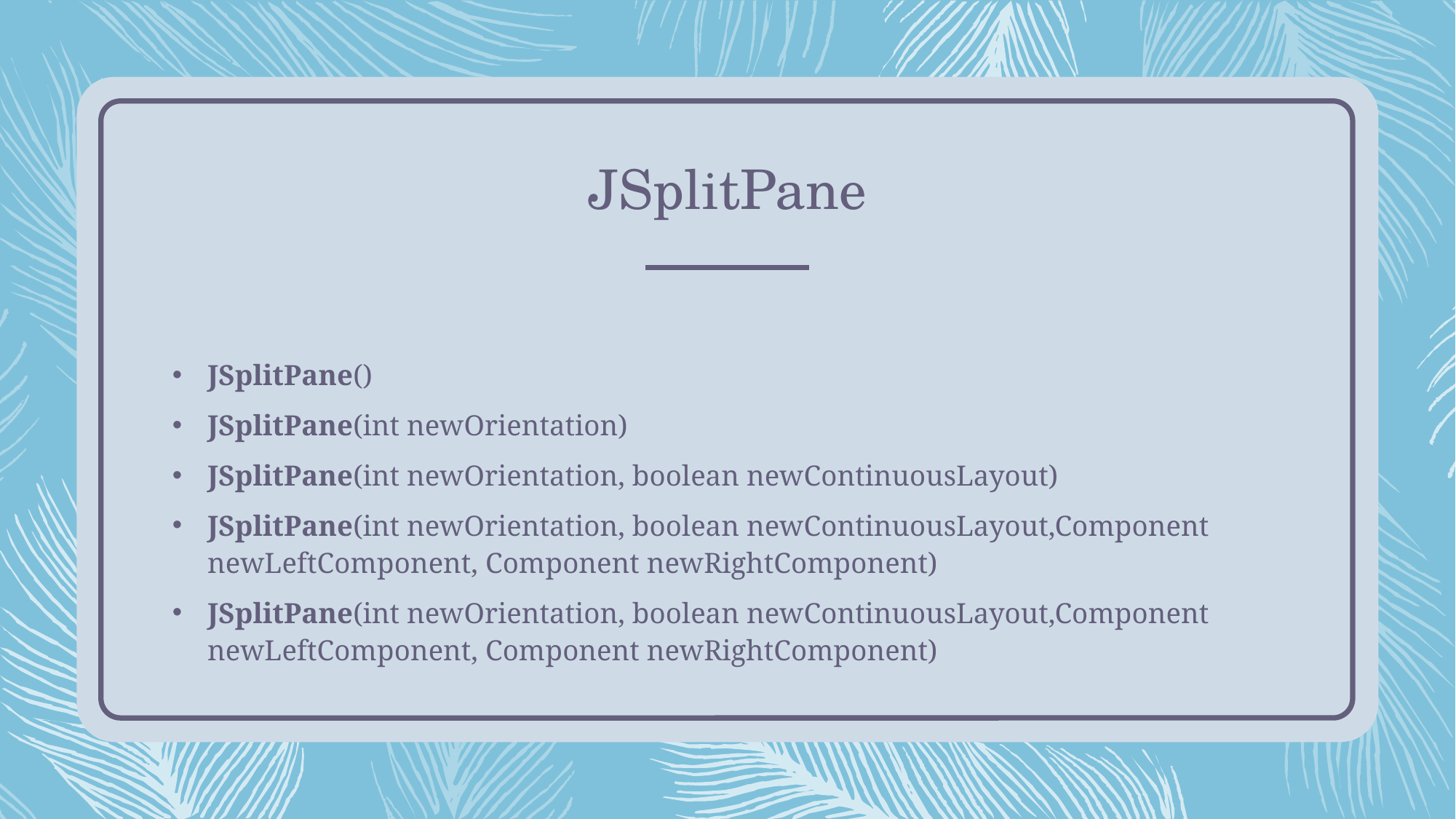

# JSplitPane
JSplitPane()
JSplitPane(int newOrientation)
JSplitPane(int newOrientation, boolean newContinuousLayout)
JSplitPane(int newOrientation, boolean newContinuousLayout,Component newLeftComponent, Component newRightComponent)
JSplitPane(int newOrientation, boolean newContinuousLayout,Component newLeftComponent, Component newRightComponent)